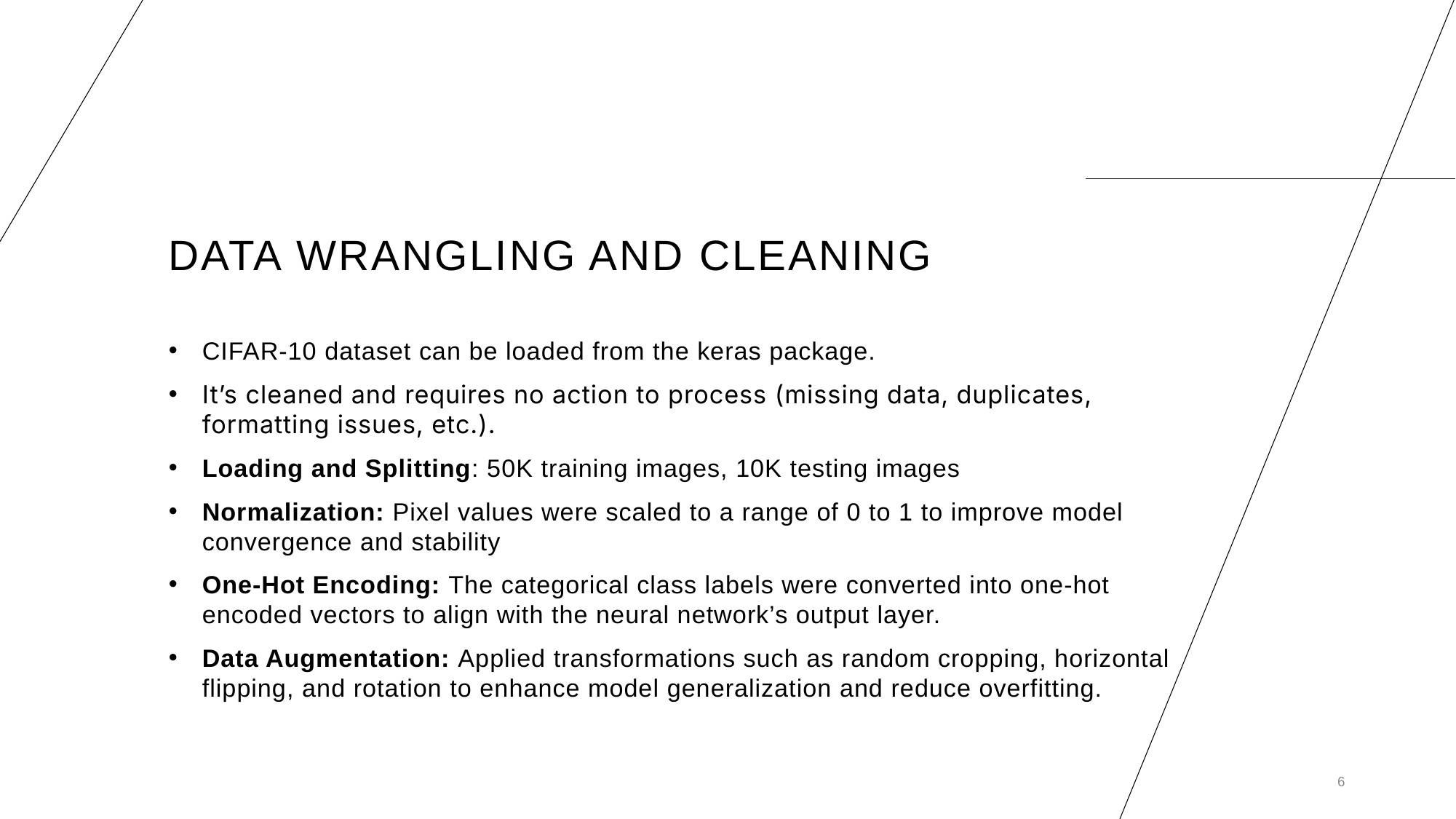

# Data Wrangling and Cleaning
CIFAR-10 dataset can be loaded from the keras package.
It’s cleaned and requires no action to process (missing data, duplicates, formatting issues, etc.).
Loading and Splitting: 50K training images, 10K testing images
Normalization: Pixel values were scaled to a range of 0 to 1 to improve model convergence and stability
One-Hot Encoding: The categorical class labels were converted into one-hot encoded vectors to align with the neural network’s output layer.
Data Augmentation: Applied transformations such as random cropping, horizontal flipping, and rotation to enhance model generalization and reduce overfitting.

6